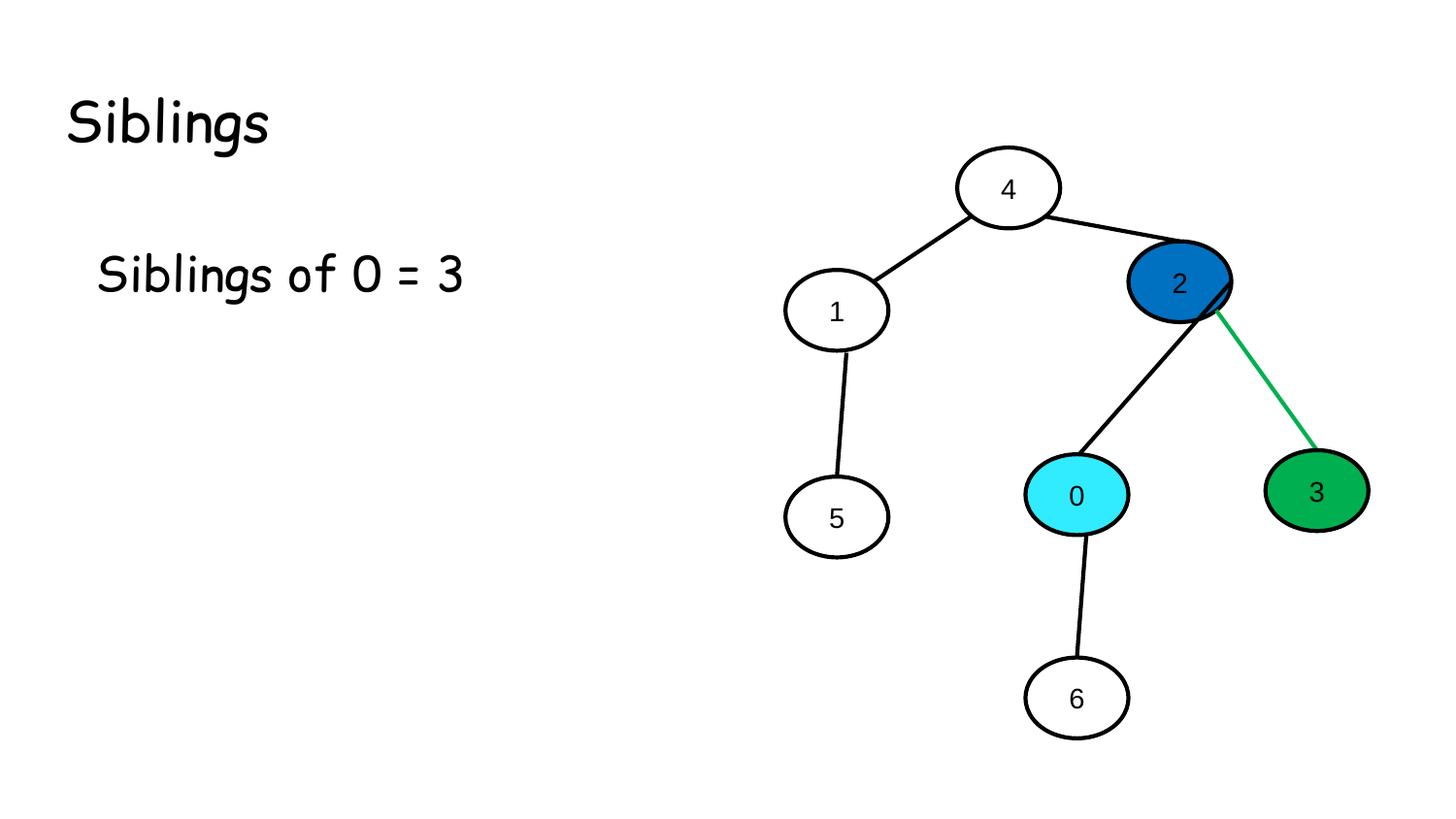

# Siblings

4
Siblings of 0 = 3

2
1
3
0
5
6